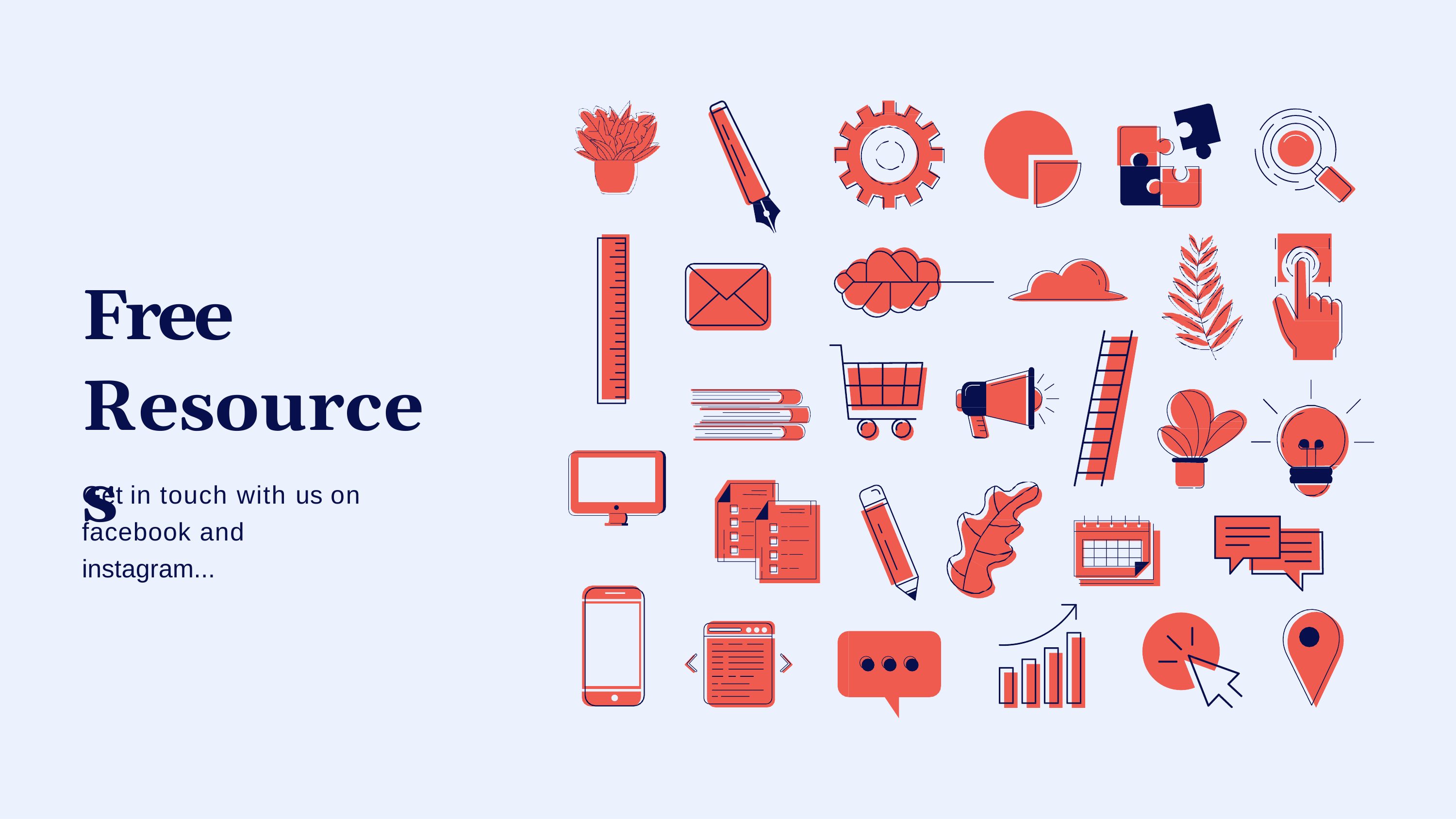

Free  Resources

Get in touch with us on  facebook and instagram...